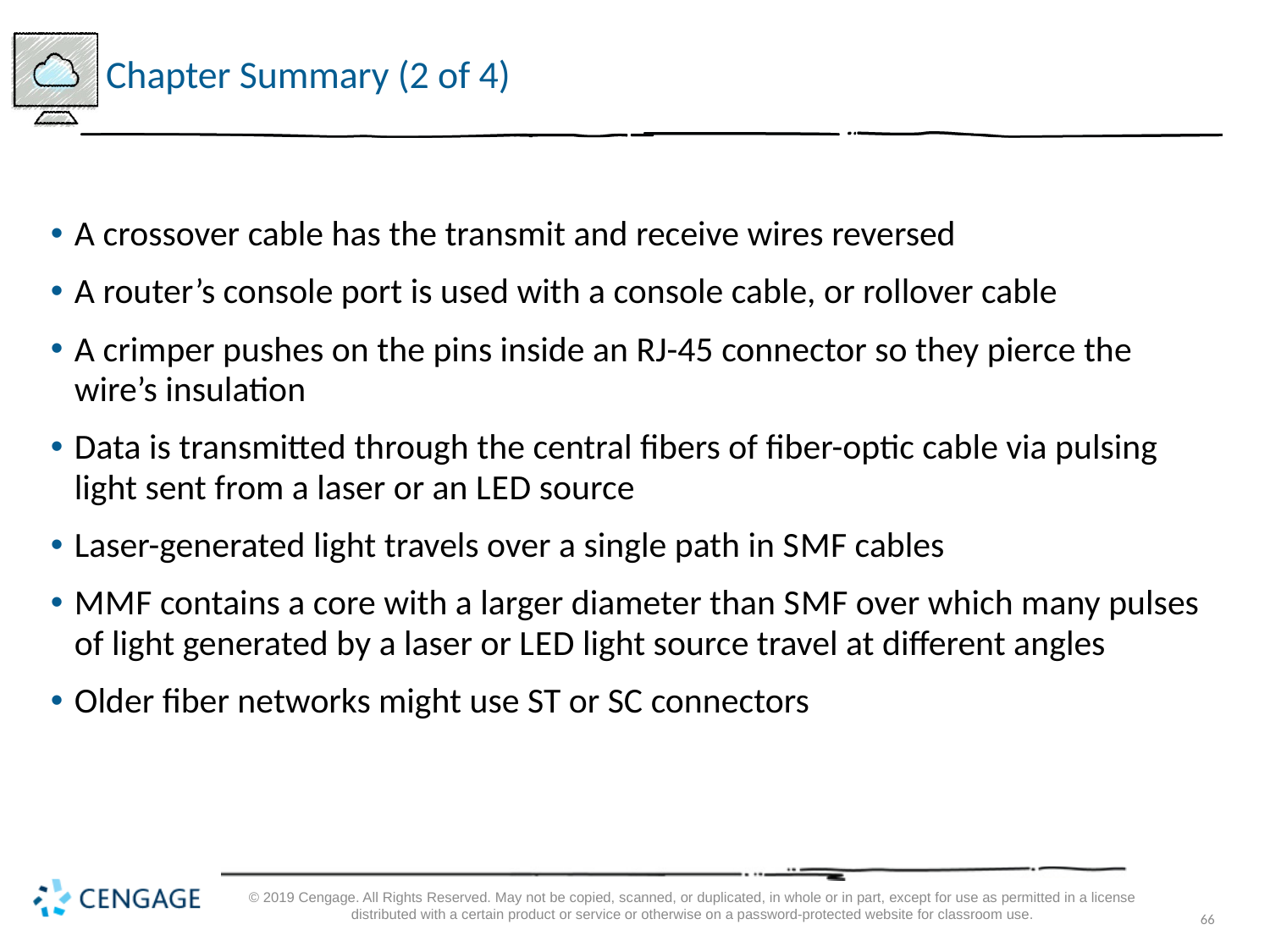

# Chapter Summary (2 of 4)
A crossover cable has the transmit and receive wires reversed
A router’s console port is used with a console cable, or rollover cable
A crimper pushes on the pins inside an RJ-45 connector so they pierce the wire’s insulation
Data is transmitted through the central fibers of fiber-optic cable via pulsing light sent from a laser or an L E D source
Laser-generated light travels over a single path in S M F cables
M M F contains a core with a larger diameter than S M F over which many pulses of light generated by a laser or L E D light source travel at different angles
Older fiber networks might use ST or SC connectors
© 2019 Cengage. All Rights Reserved. May not be copied, scanned, or duplicated, in whole or in part, except for use as permitted in a license distributed with a certain product or service or otherwise on a password-protected website for classroom use.